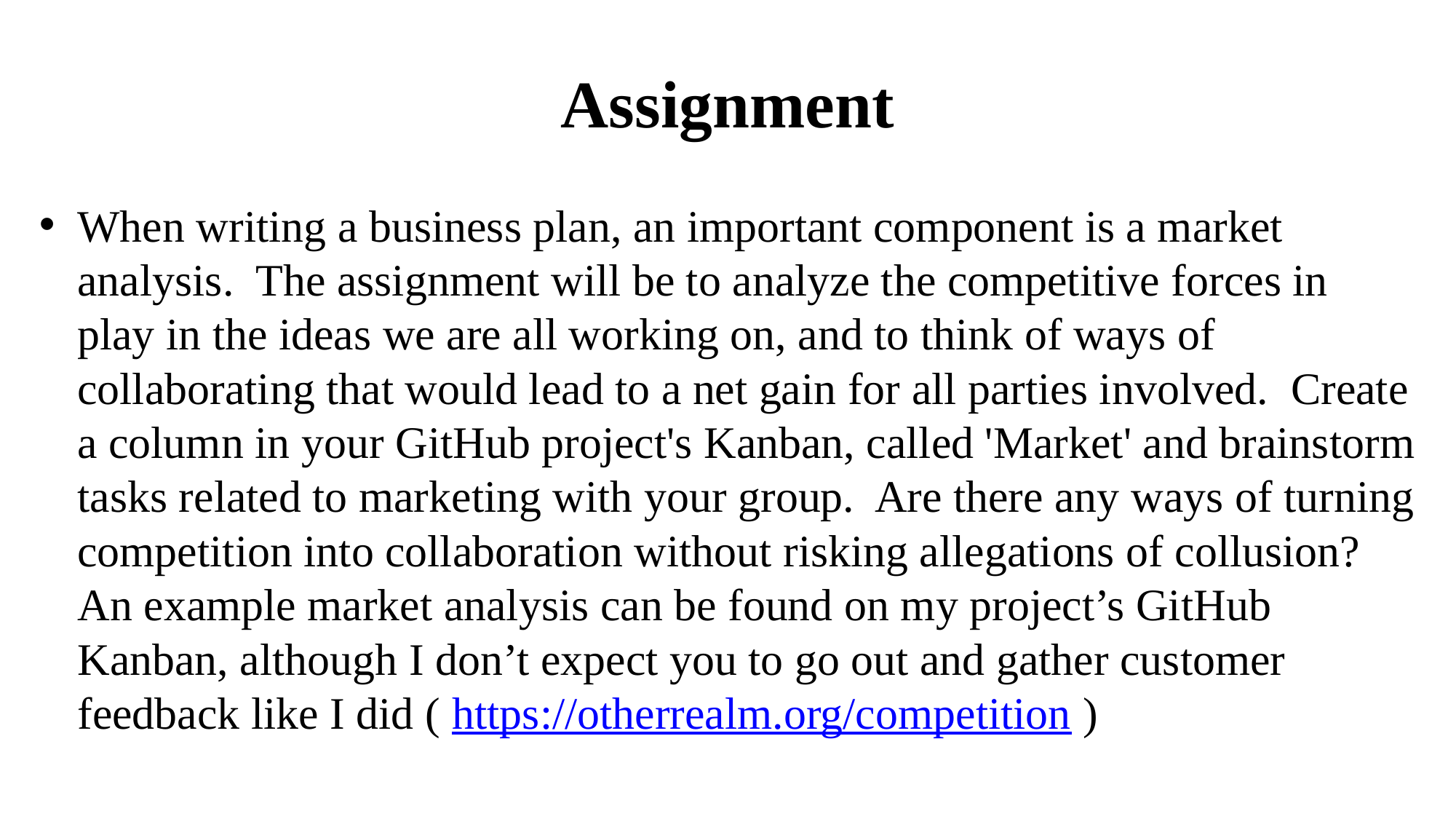

# Assignment
When writing a business plan, an important component is a market analysis.  The assignment will be to analyze the competitive forces in play in the ideas we are all working on, and to think of ways of collaborating that would lead to a net gain for all parties involved.  Create a column in your GitHub project's Kanban, called 'Market' and brainstorm tasks related to marketing with your group.  Are there any ways of turning competition into collaboration without risking allegations of collusion?  An example market analysis can be found on my project’s GitHub Kanban, although I don’t expect you to go out and gather customer feedback like I did ( https://otherrealm.org/competition )